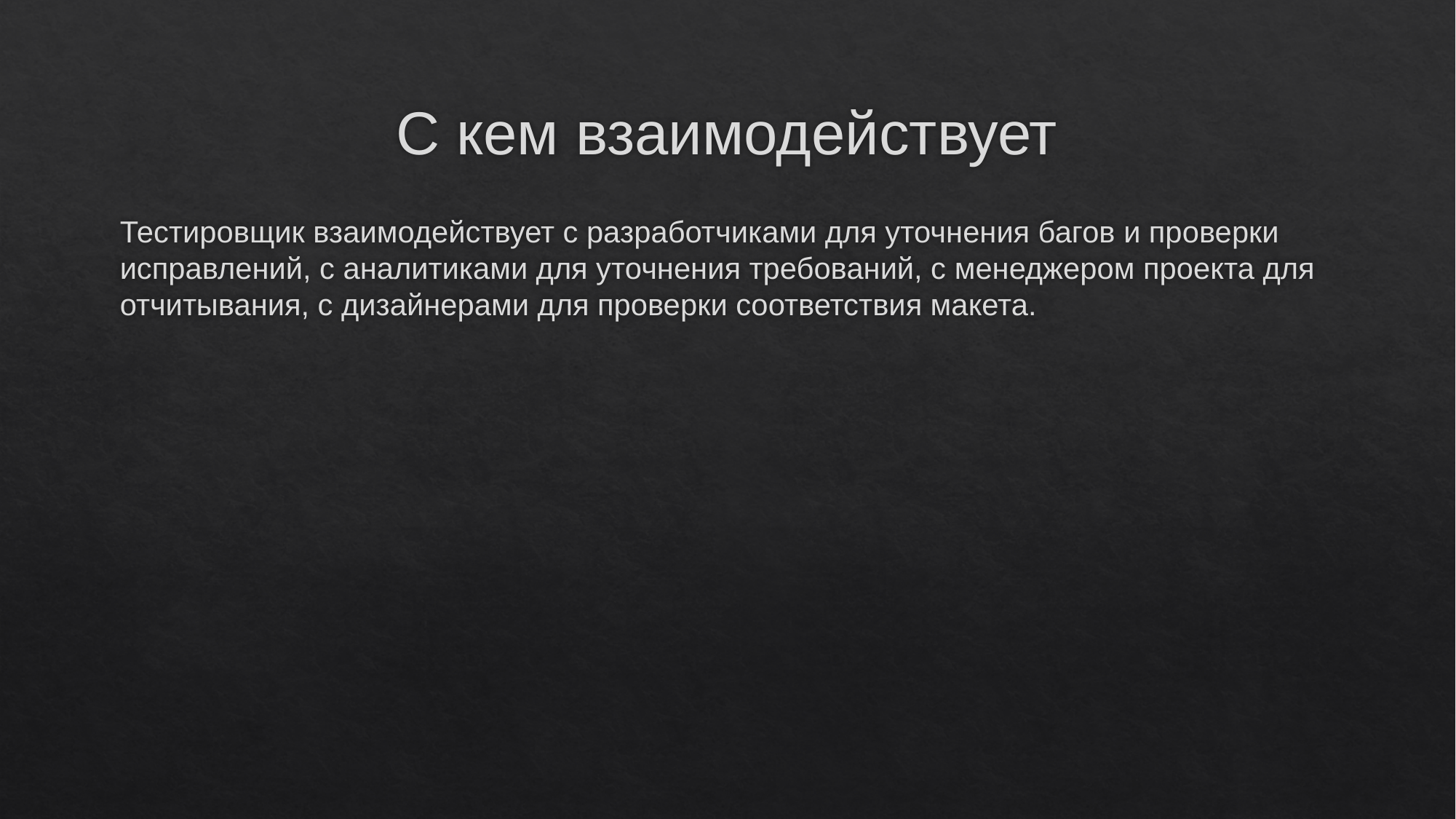

# С кем взаимодействует
Тестировщик взаимодействует с разработчиками для уточнения багов и проверки исправлений, с аналитиками для уточнения требований, с менеджером проекта для отчитывания, с дизайнерами для проверки соответствия макета.